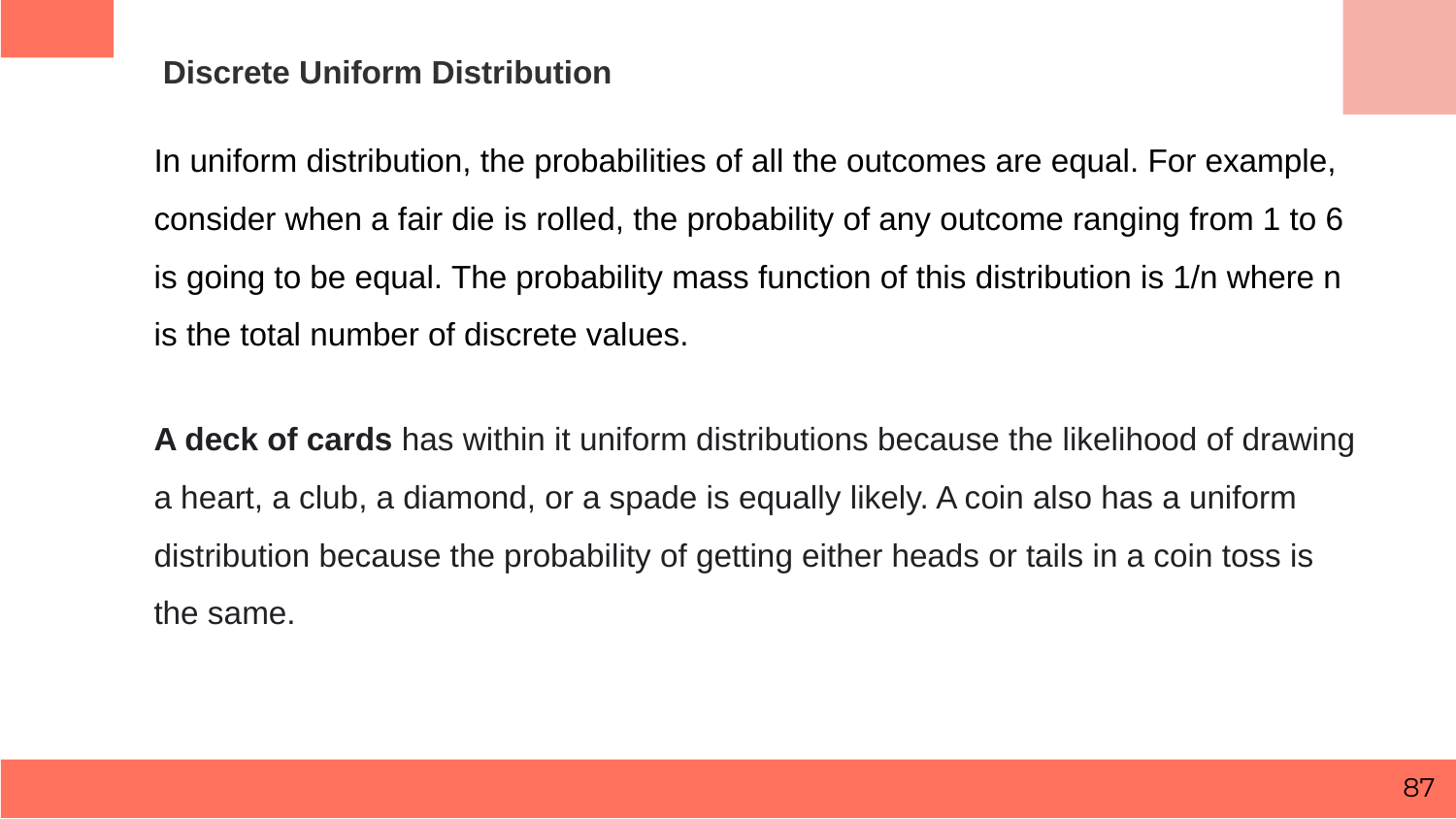

Discrete Uniform Distribution
In uniform distribution, the probabilities of all the outcomes are equal. For example, consider when a fair die is rolled, the probability of any outcome ranging from 1 to 6 is going to be equal. The probability mass function of this distribution is 1/n where n is the total number of discrete values.
A deck of cards has within it uniform distributions because the likelihood of drawing a heart, a club, a diamond, or a spade is equally likely. A coin also has a uniform distribution because the probability of getting either heads or tails in a coin toss is the same.

87